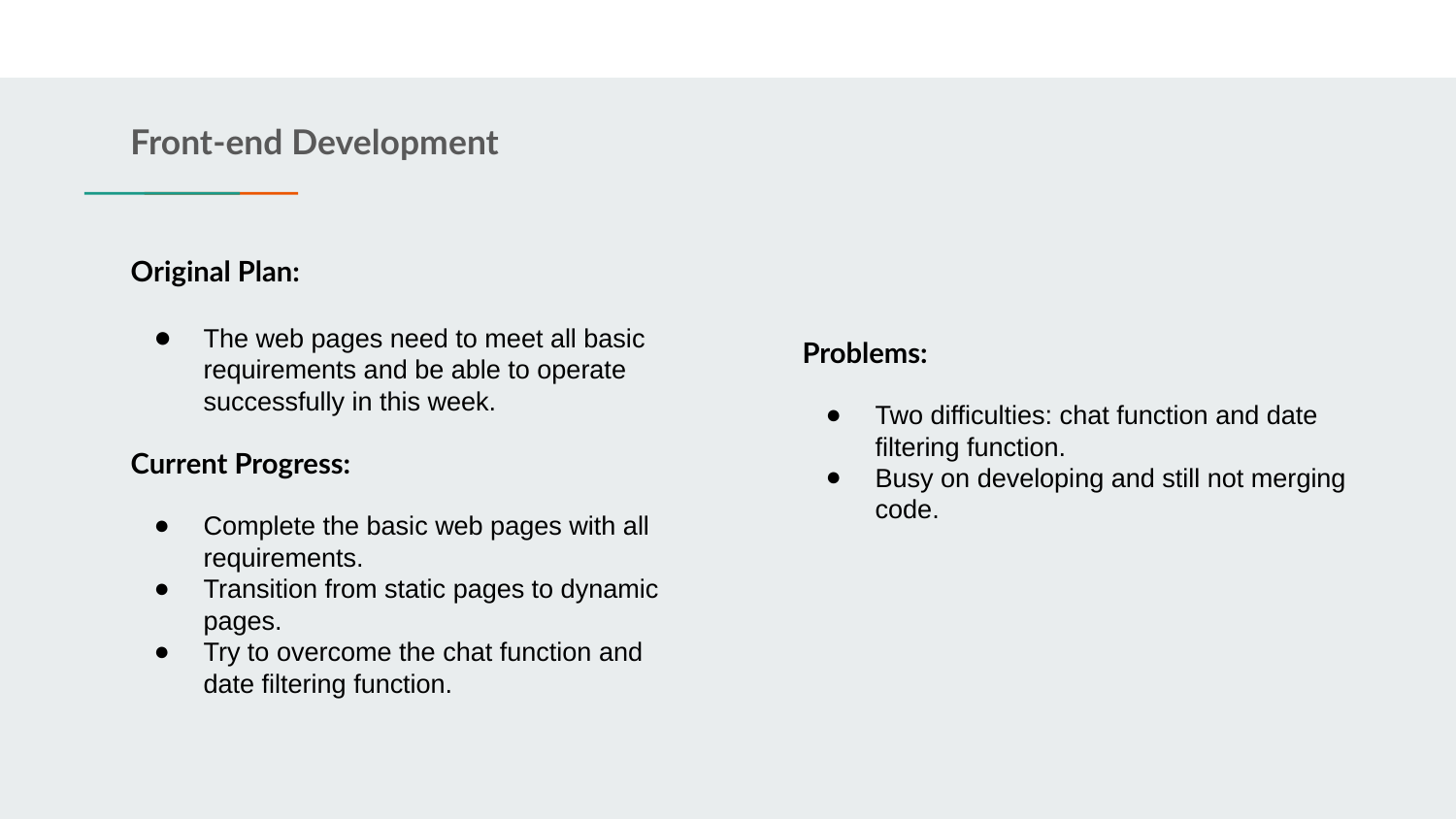

Front-end Development
Original Plan:

The web pages need to meet all basic requirements and be able to operate successfully in this week.
Problems:

Two difficulties: chat function and date filtering function.
Busy on developing and still not merging code.

Current Progress:

Complete the basic web pages with all requirements.
Transition from static pages to dynamic pages.
Try to overcome the chat function and date filtering function.